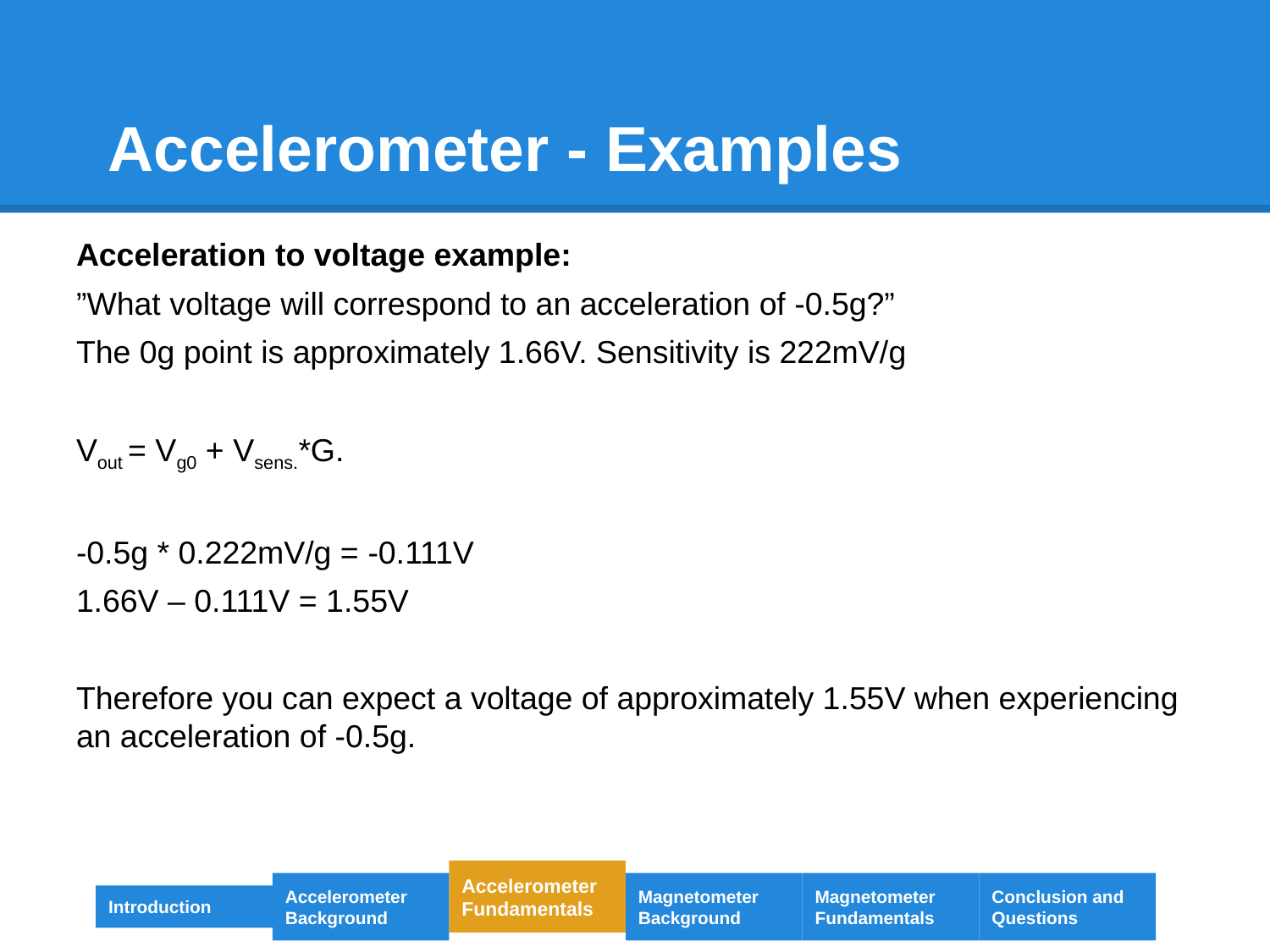

Accelerometer - Examples
Acceleration to voltage example:
”What voltage will correspond to an acceleration of -0.5g?”
The 0g point is approximately 1.66V. Sensitivity is 222mV/g

Vout = Vg0 + Vsens.*G.

-0.5g * 0.222mV/g = -0.111V
1.66V – 0.111V = 1.55V

Therefore you can expect a voltage of approximately 1.55V when experiencing an acceleration of -0.5g.
Accelerometer Fundamentals
Accelerometer Background
Magnetometer Background
Magnetometer Fundamentals
Conclusion and Questions
Introduction